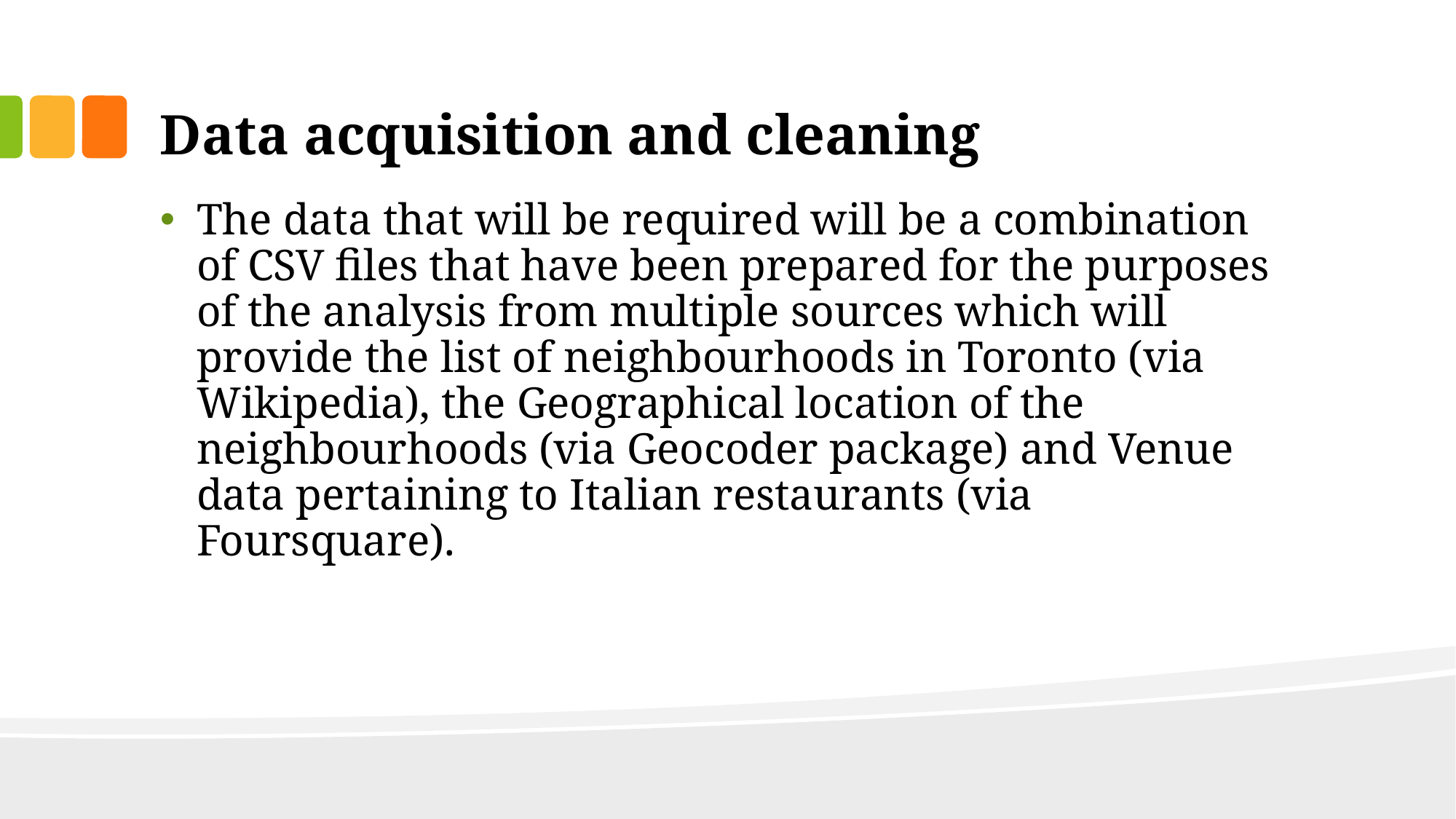

# Data acquisition and cleaning
The data that will be required will be a combination of CSV files that have been prepared for the purposes of the analysis from multiple sources which will provide the list of neighbourhoods in Toronto (via Wikipedia), the Geographical location of the neighbourhoods (via Geocoder package) and Venue data pertaining to Italian restaurants (via Foursquare).